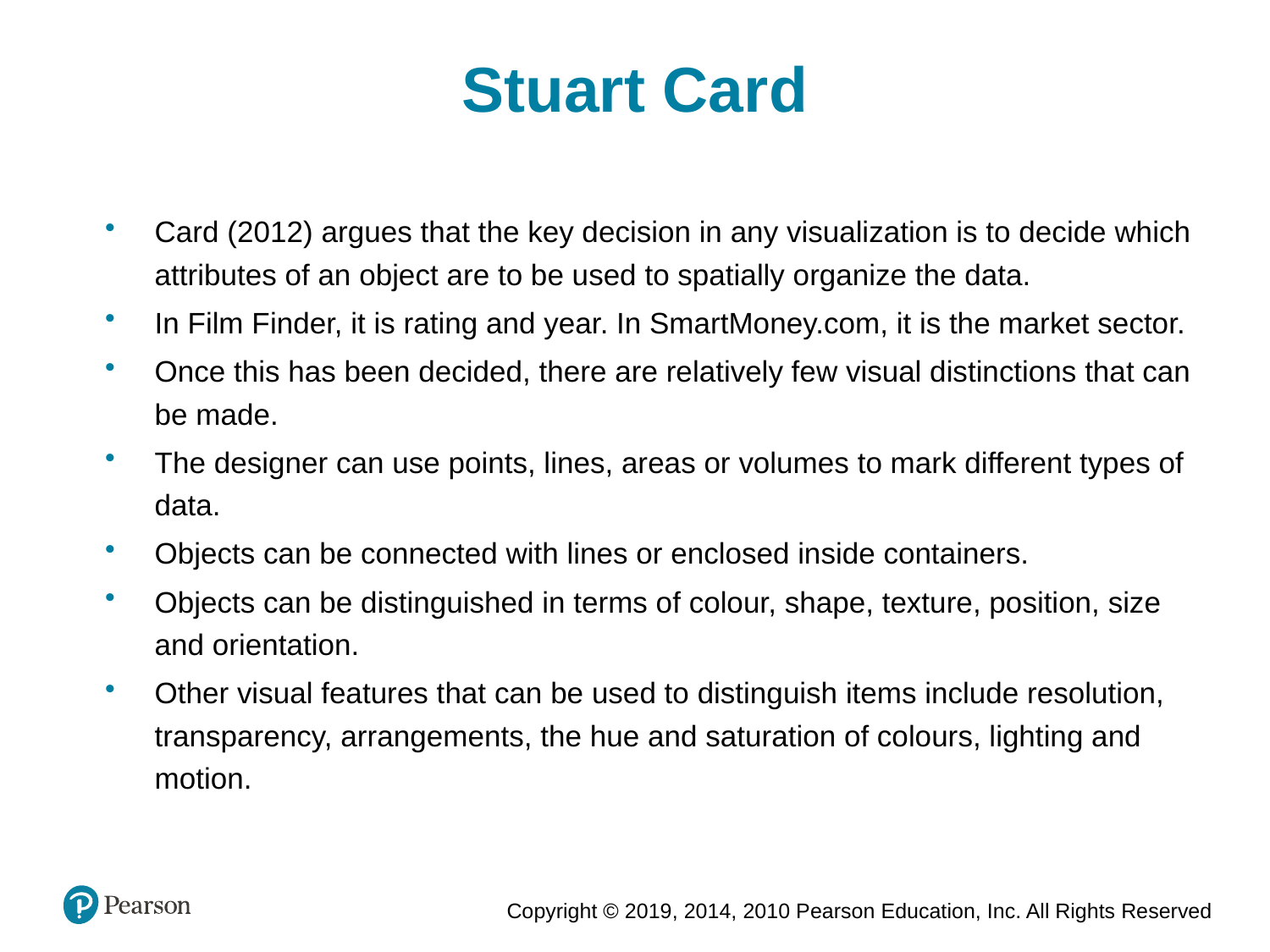

Stuart Card
Card (2012) argues that the key decision in any visualization is to decide which attributes of an object are to be used to spatially organize the data.
In Film Finder, it is rating and year. In SmartMoney.com, it is the market sector.
Once this has been decided, there are relatively few visual distinctions that can be made.
The designer can use points, lines, areas or volumes to mark different types of data.
Objects can be connected with lines or enclosed inside containers.
Objects can be distinguished in terms of colour, shape, texture, position, size and orientation.
Other visual features that can be used to distinguish items include resolution, transparency, arrangements, the hue and saturation of colours, lighting and motion.